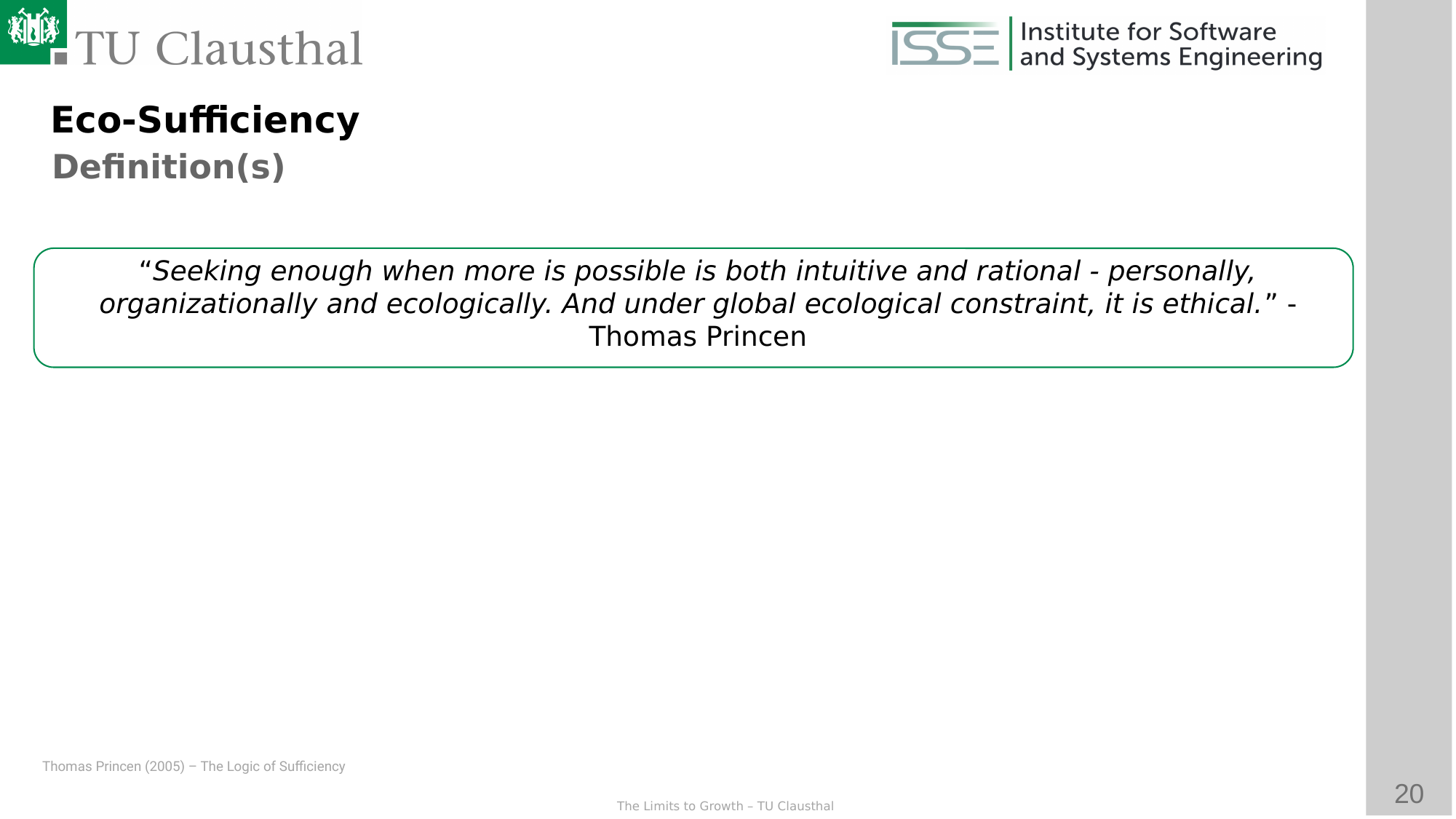

Eco-Sufficiency
Definition(s)

“Seeking enough when more is possible is both intuitive and rational - personally, organizationally and ecologically. And under global ecological constraint, it is ethical.” - Thomas Princen
Thomas Princen (2005) – The Logic of Sufficiency